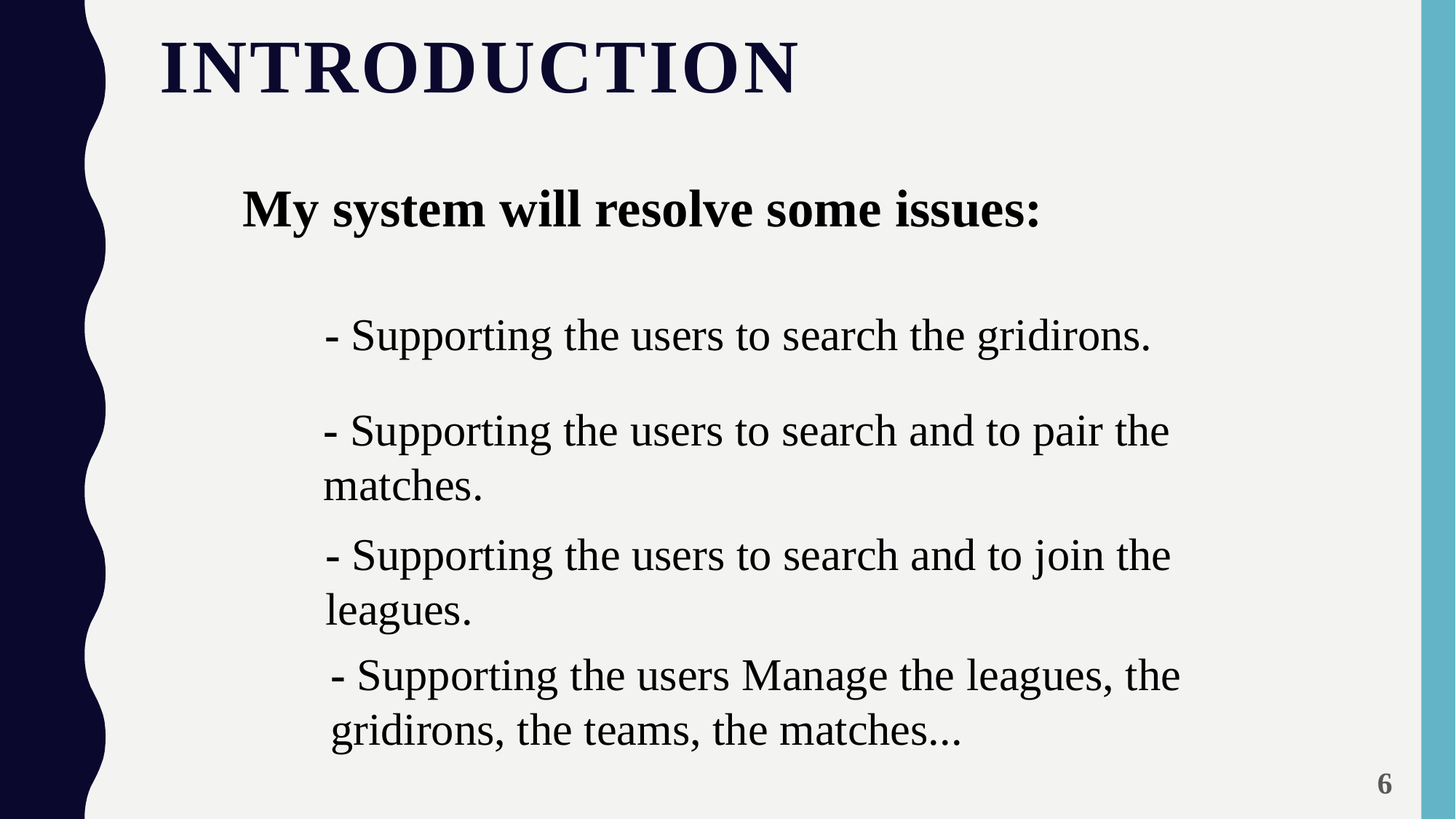

Introduction
My system will resolve some issues:
- Supporting the users to search the gridirons.
- Supporting the users to search and to pair the matches.
- Supporting the users to search and to join the leagues.
- Supporting the users Manage the leagues, the gridirons, the teams, the matches...
6